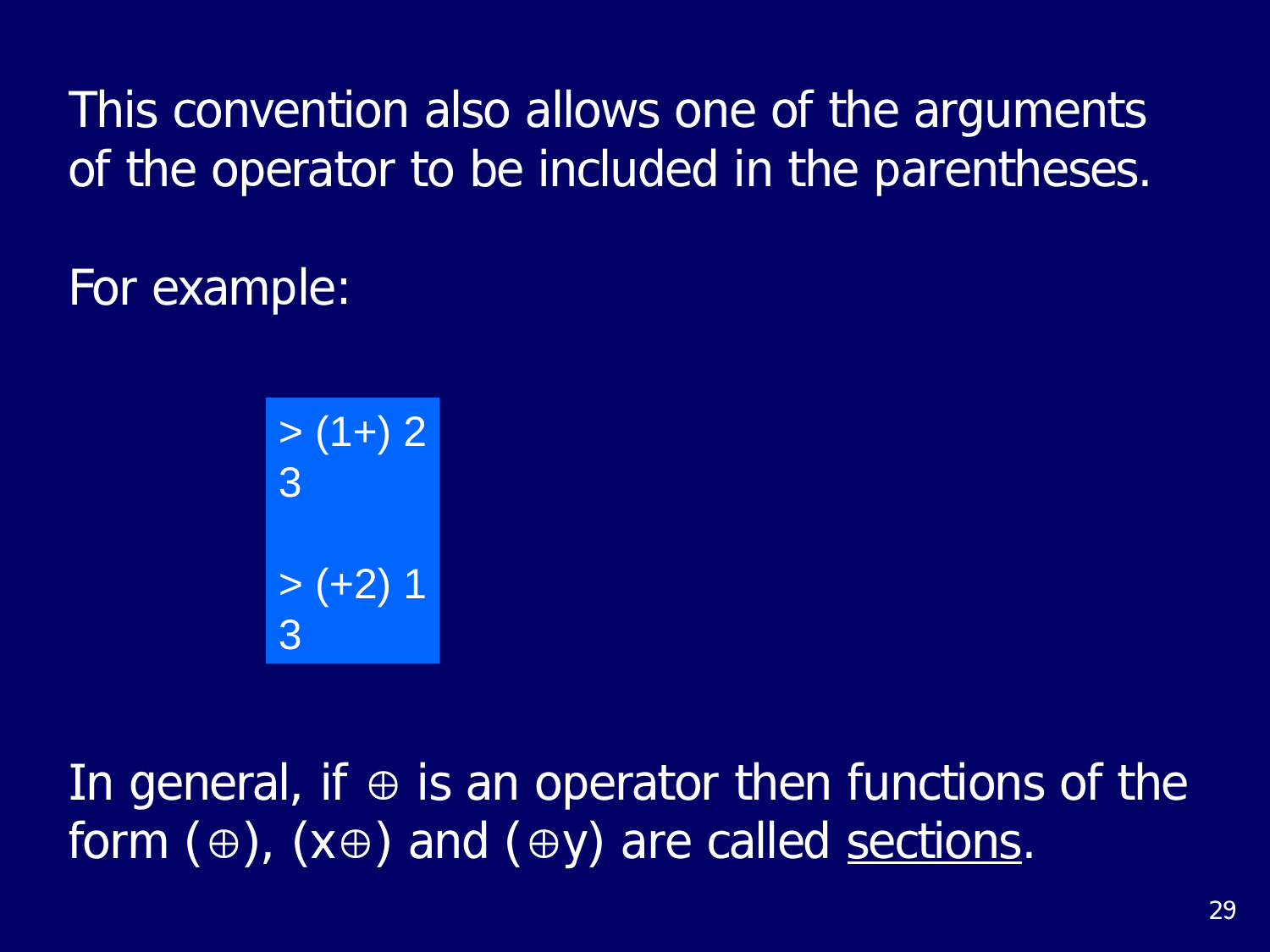

This convention also allows one of the arguments of the operator to be included in the parentheses.

For example:
> (1+) 2
3

> (+2) 1
3
In general, if ⊕ is an operator then functions of the form (⊕), (x⊕) and (⊕y) are called sections.
29